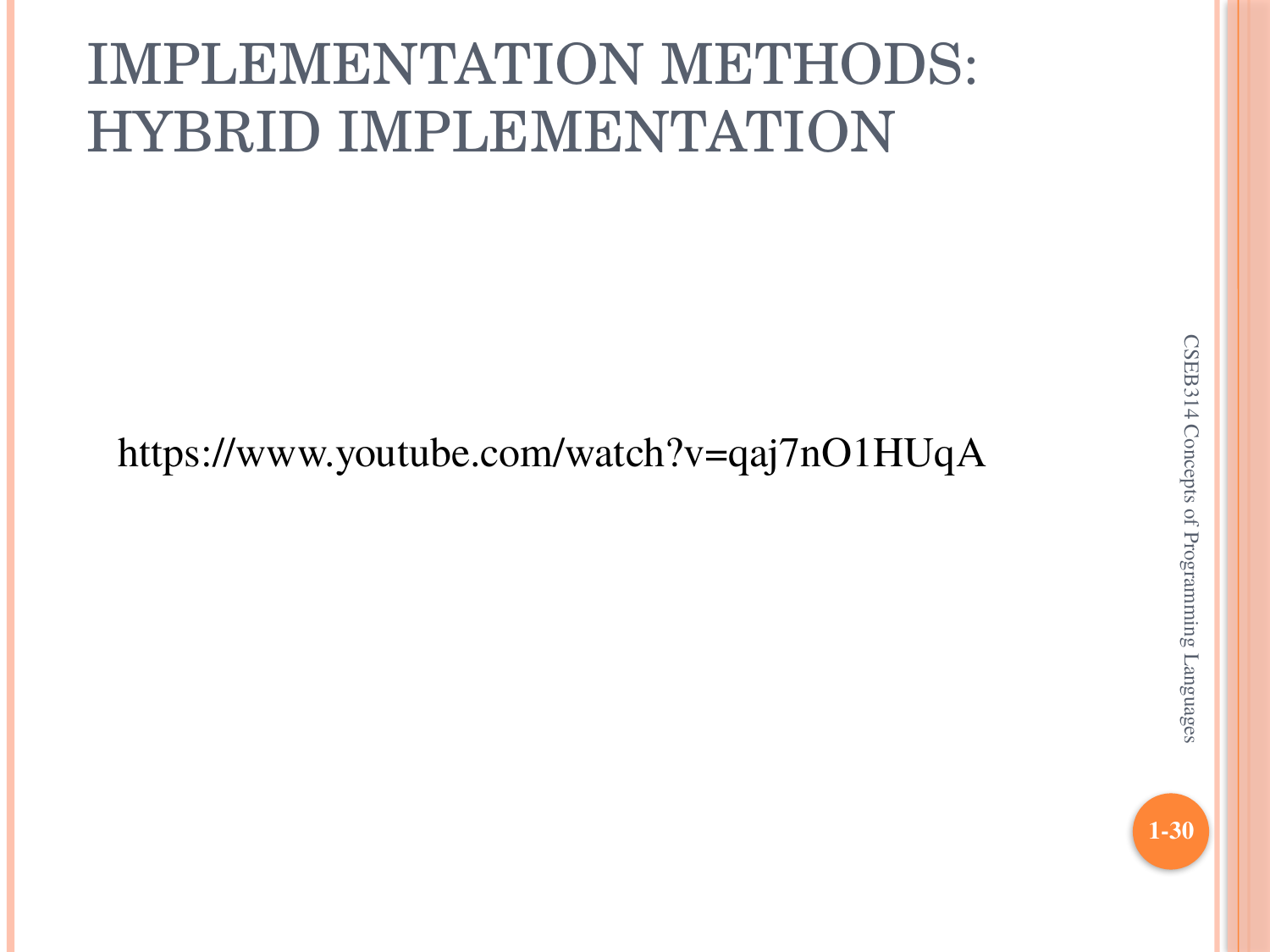

# Implementation Methods: Hybrid Implementation
https://www.youtube.com/watch?v=qaj7nO1HUqA
CSEB314 Concepts of Programming Languages
1-30